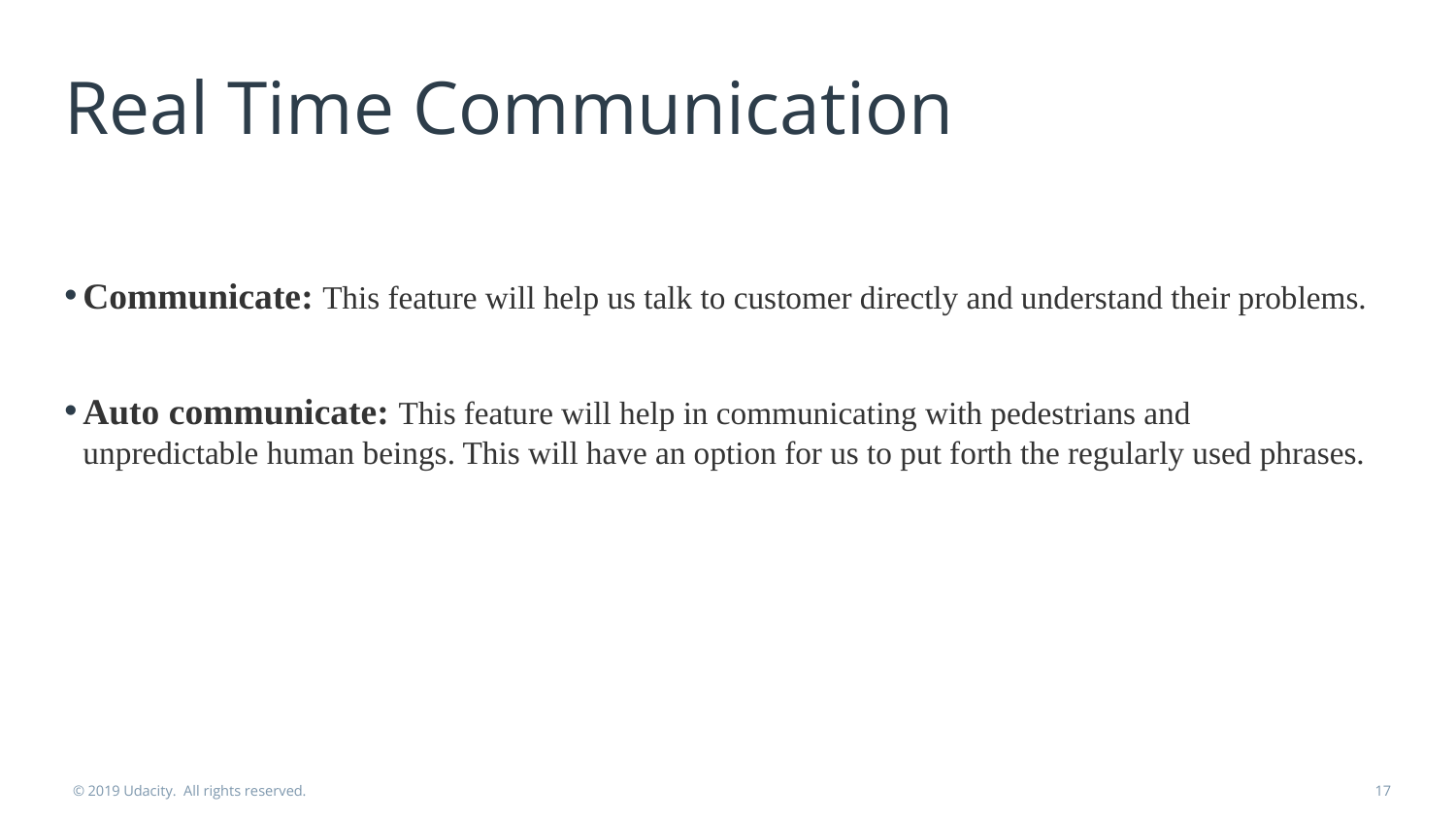

# Real Time Communication
Communicate: This feature will help us talk to customer directly and understand their problems.

Auto communicate: This feature will help in communicating with pedestrians and unpredictable human beings. This will have an option for us to put forth the regularly used phrases.

© 2019 Udacity.  All rights reserved.
17